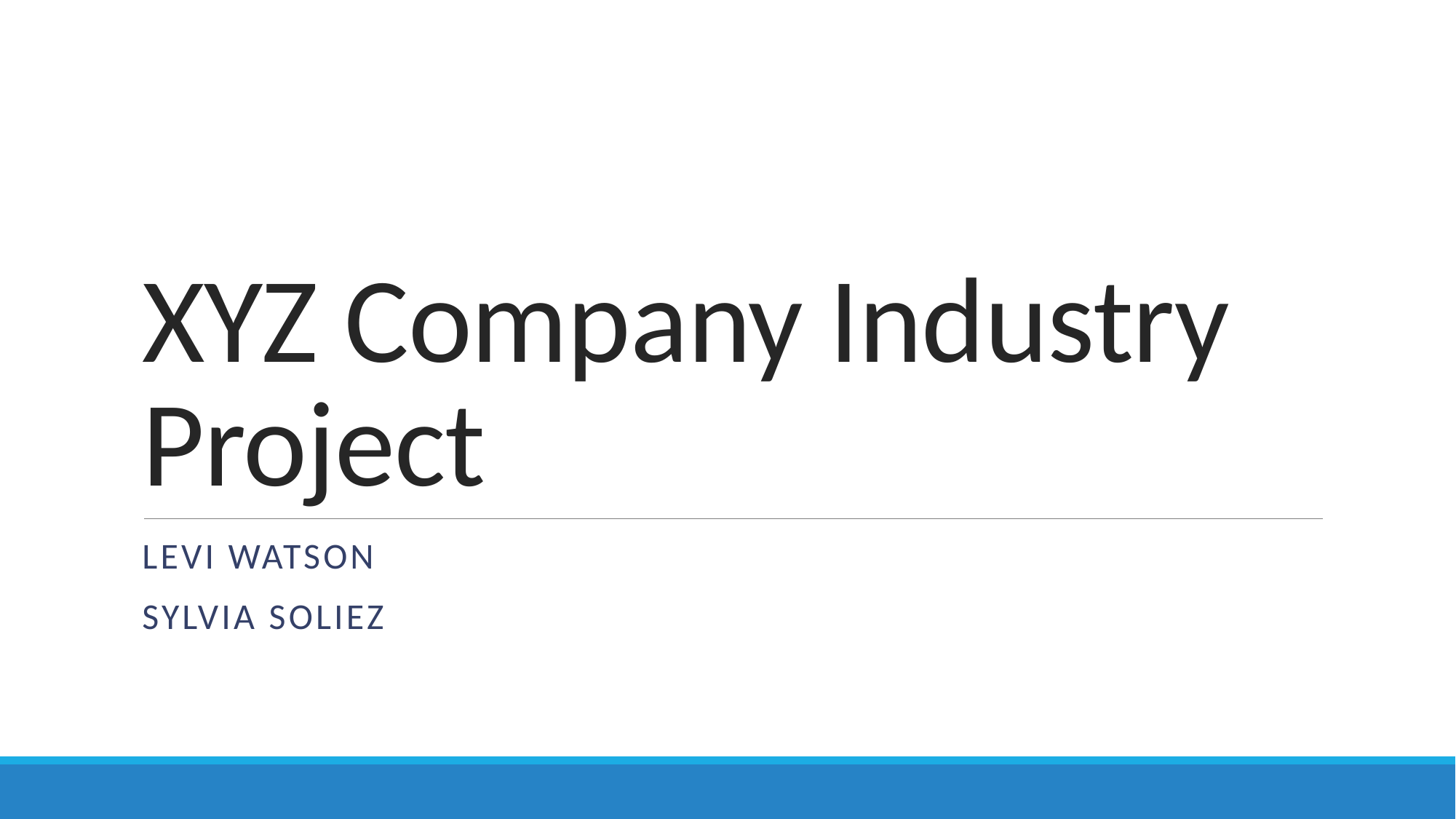

# XYZ Company Industry Project
Levi Watson
Sylvia Soliez